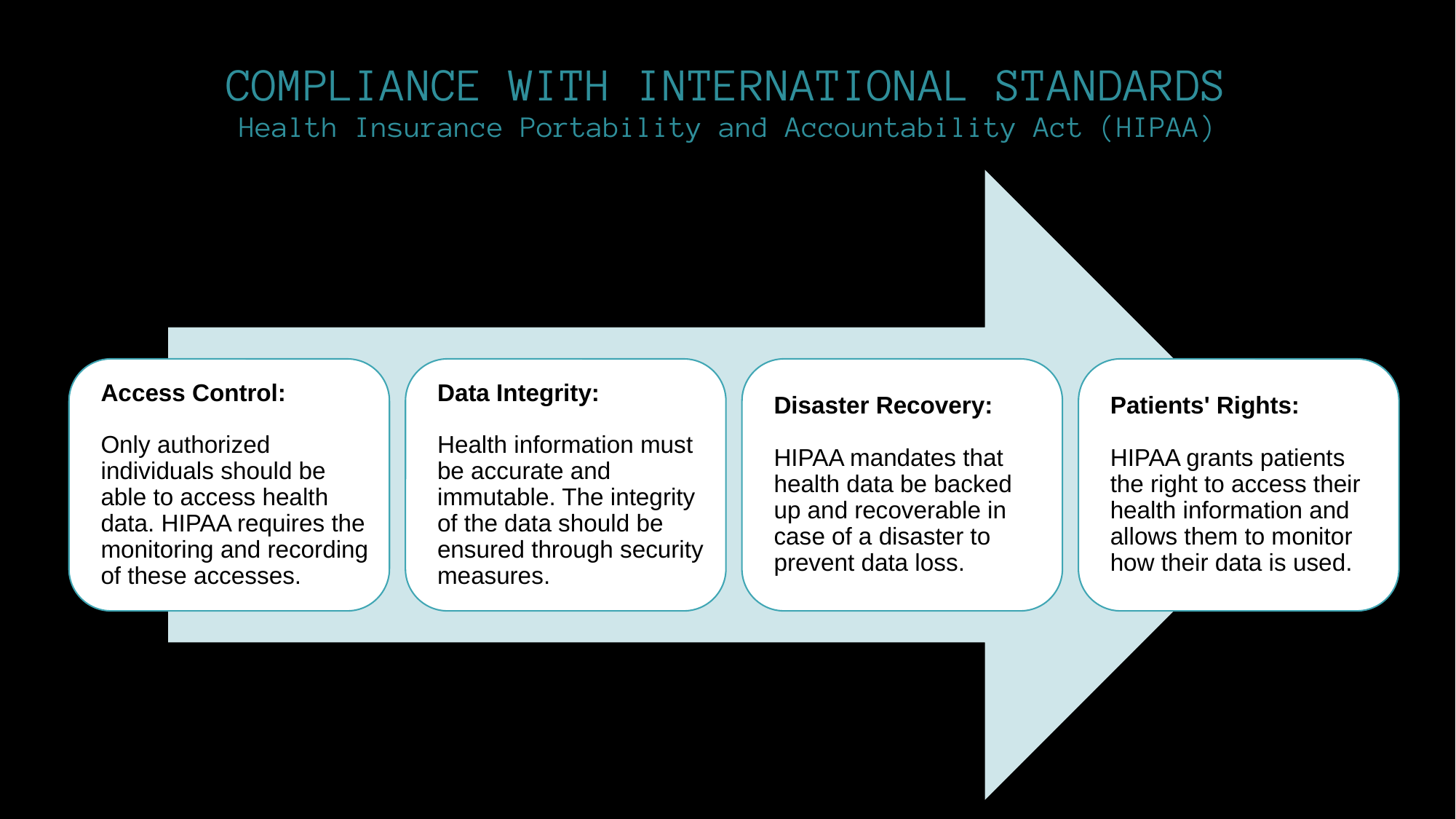

# COMPLIANCE WITH INTERNATIONAL STANDARDS​ Health Insurance Portability and Accountability Act (HIPAA)

Access Control:
Only authorized individuals should be able to access health data. HIPAA requires the monitoring and recording of these accesses.
Data Integrity:
Health information must be accurate and immutable. The integrity of the data should be ensured through security measures.
Disaster Recovery:
HIPAA mandates that health data be backed up and recoverable in case of a disaster to prevent data loss.
Patients' Rights:
HIPAA grants patients the right to access their health information and allows them to monitor how their data is used.